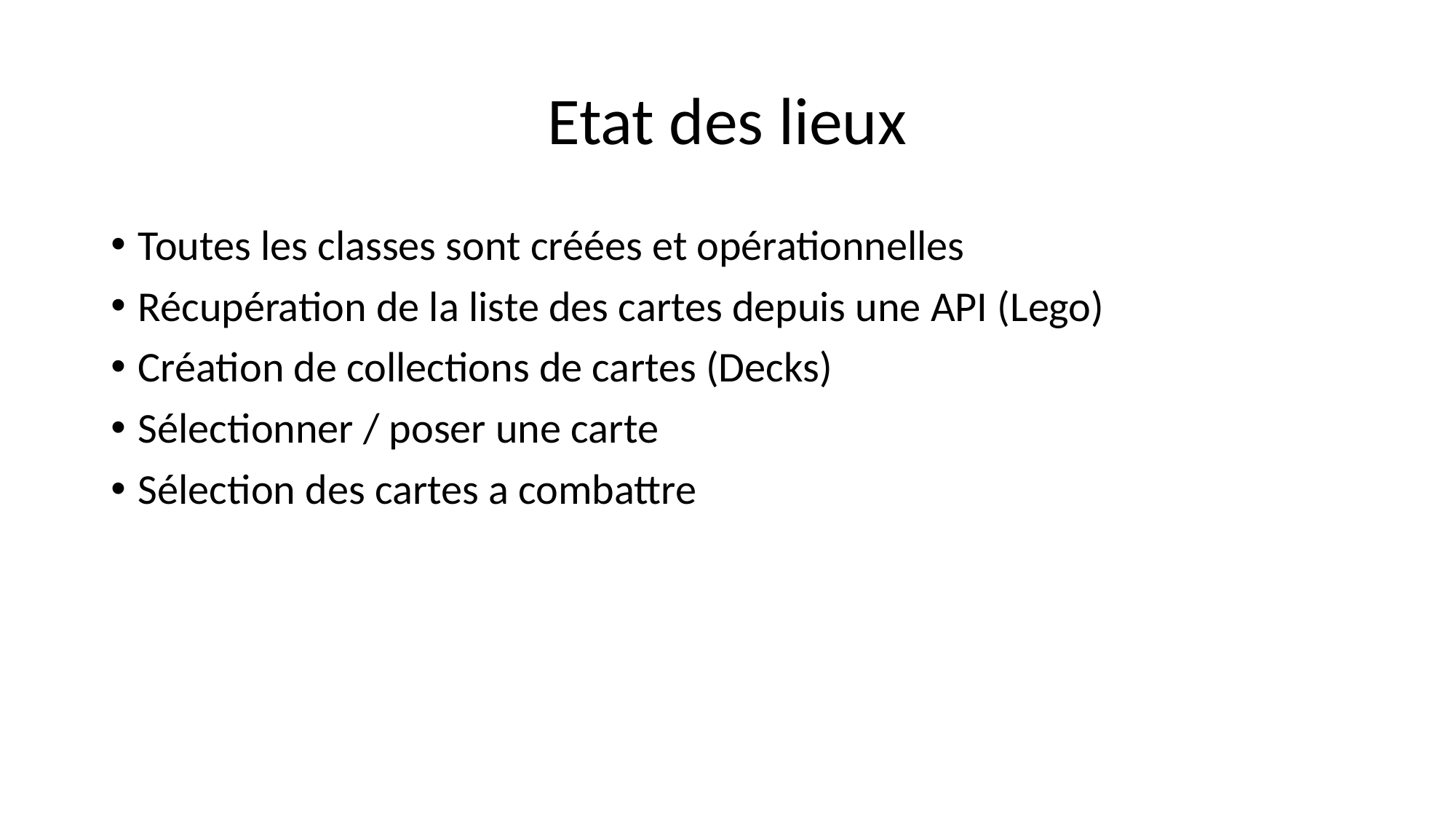

# Etat des lieux
Toutes les classes sont créées et opérationnelles
Récupération de la liste des cartes depuis une API (Lego)
Création de collections de cartes (Decks)
Sélectionner / poser une carte
Sélection des cartes a combattre